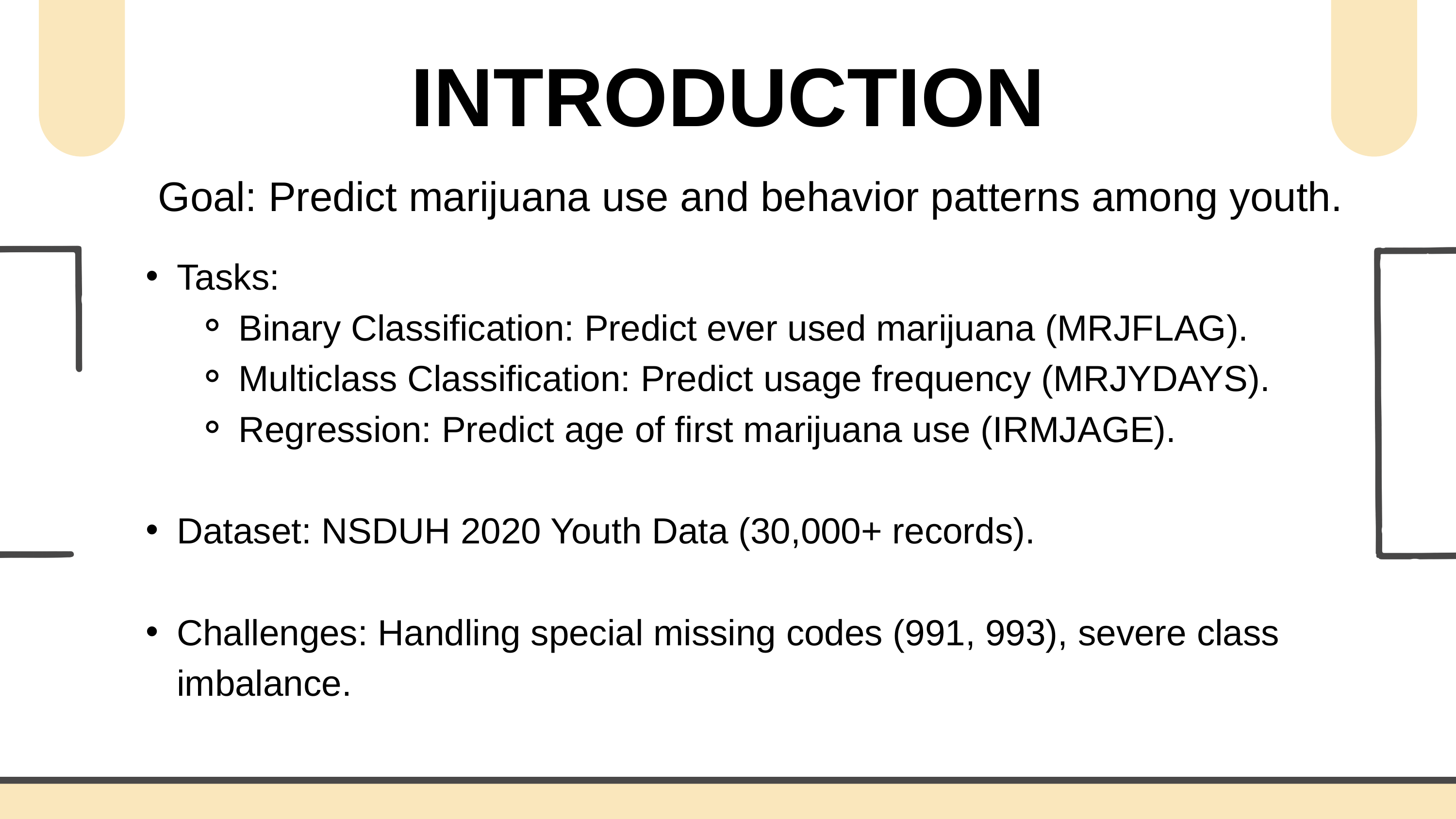

INTRODUCTION
Goal: Predict marijuana use and behavior patterns among youth.

Tasks:
Binary Classification: Predict ever used marijuana (MRJFLAG).
Multiclass Classification: Predict usage frequency (MRJYDAYS).
Regression: Predict age of first marijuana use (IRMJAGE).

Dataset: NSDUH 2020 Youth Data (30,000+ records).

Challenges: Handling special missing codes (991, 993), severe class imbalance.